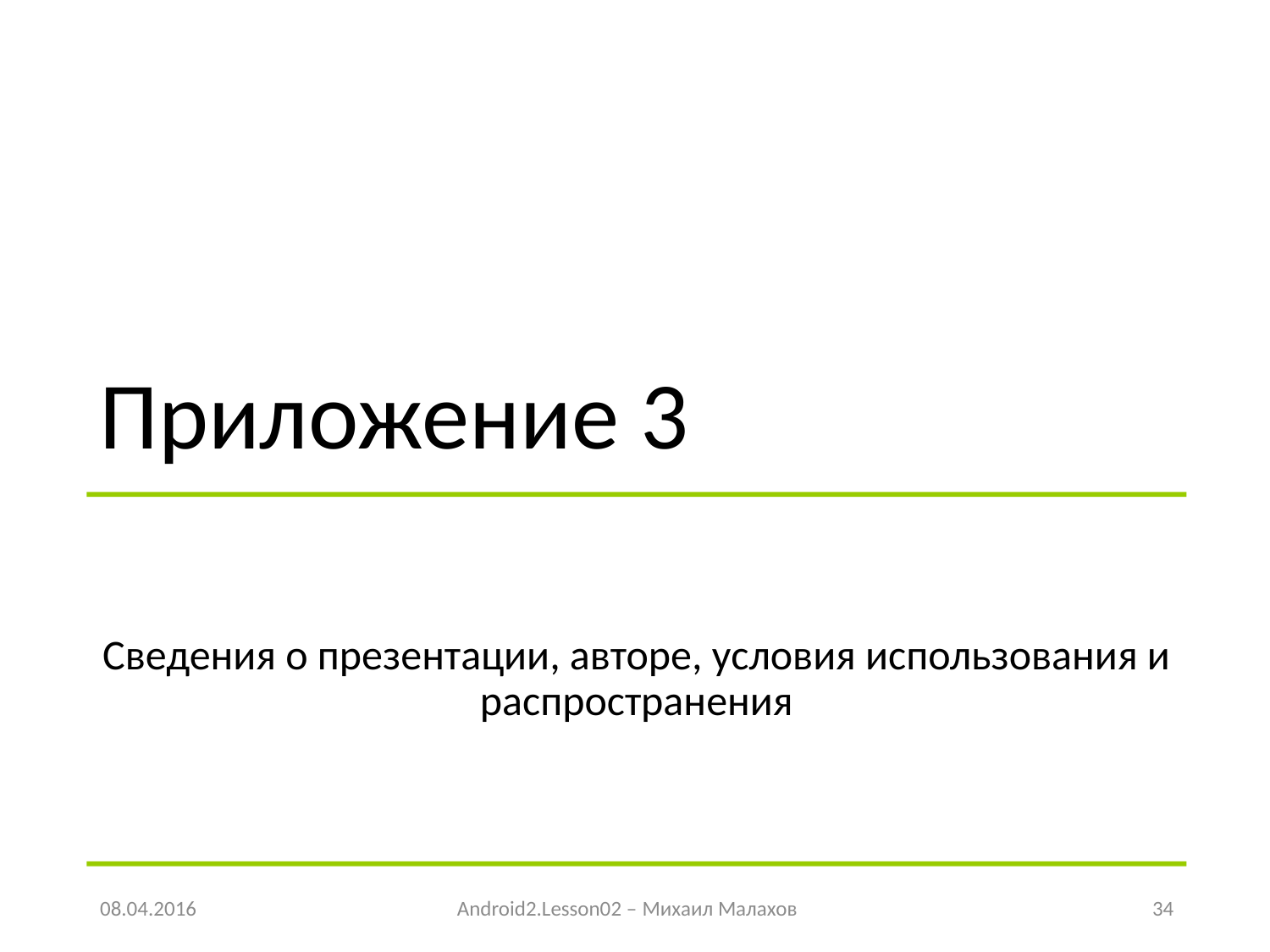

# Приложение 3
Сведения о презентации, авторе, условия использования и распространения
08.04.2016
Android2.Lesson02 – Михаил Малахов
34